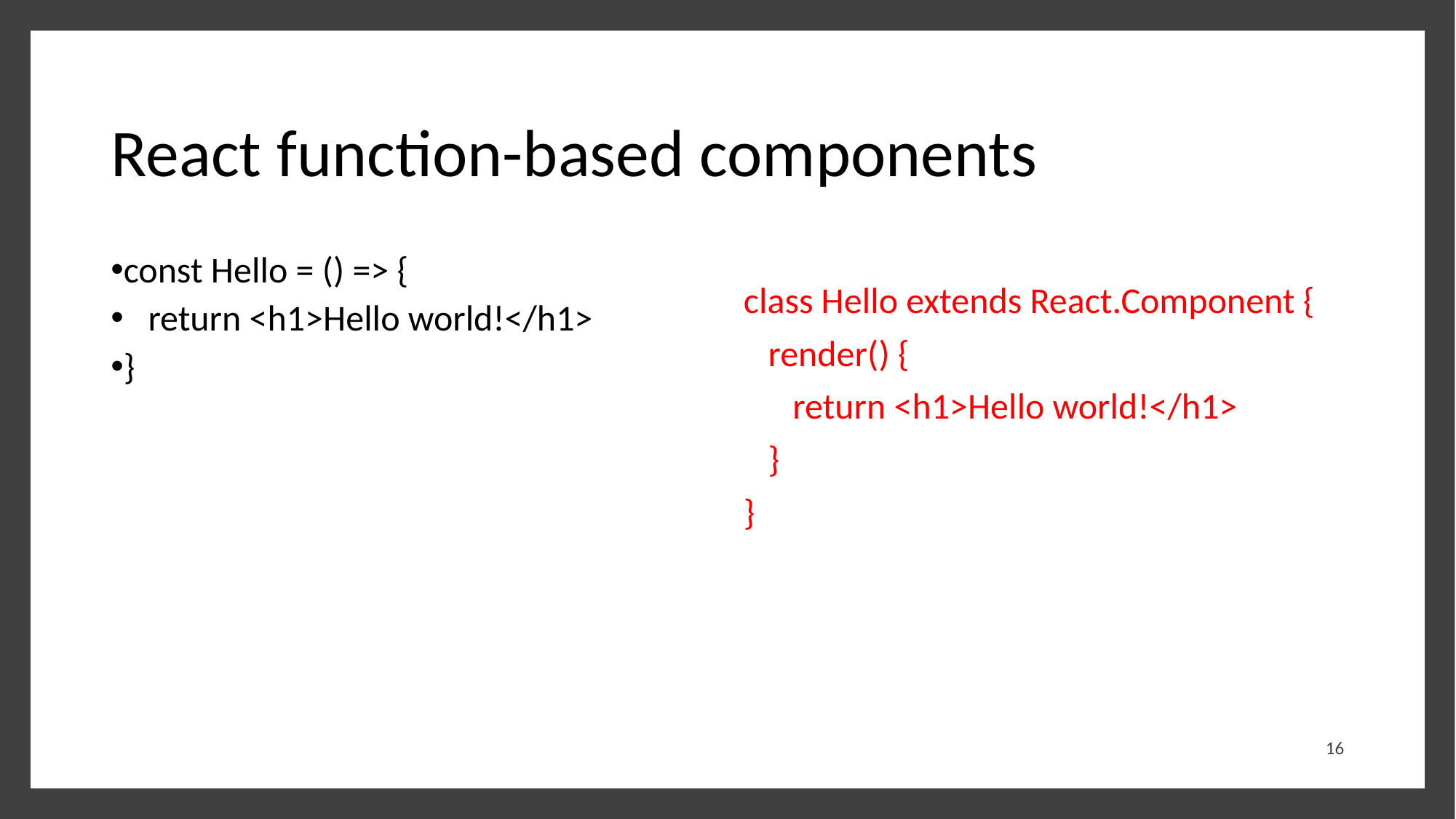

# React function-based components
const Hello = () => {
   return <h1>Hello world!</h1>
}
class Hello extends React.Component {
   render() {
      return <h1>Hello world!</h1>
   }
}
16